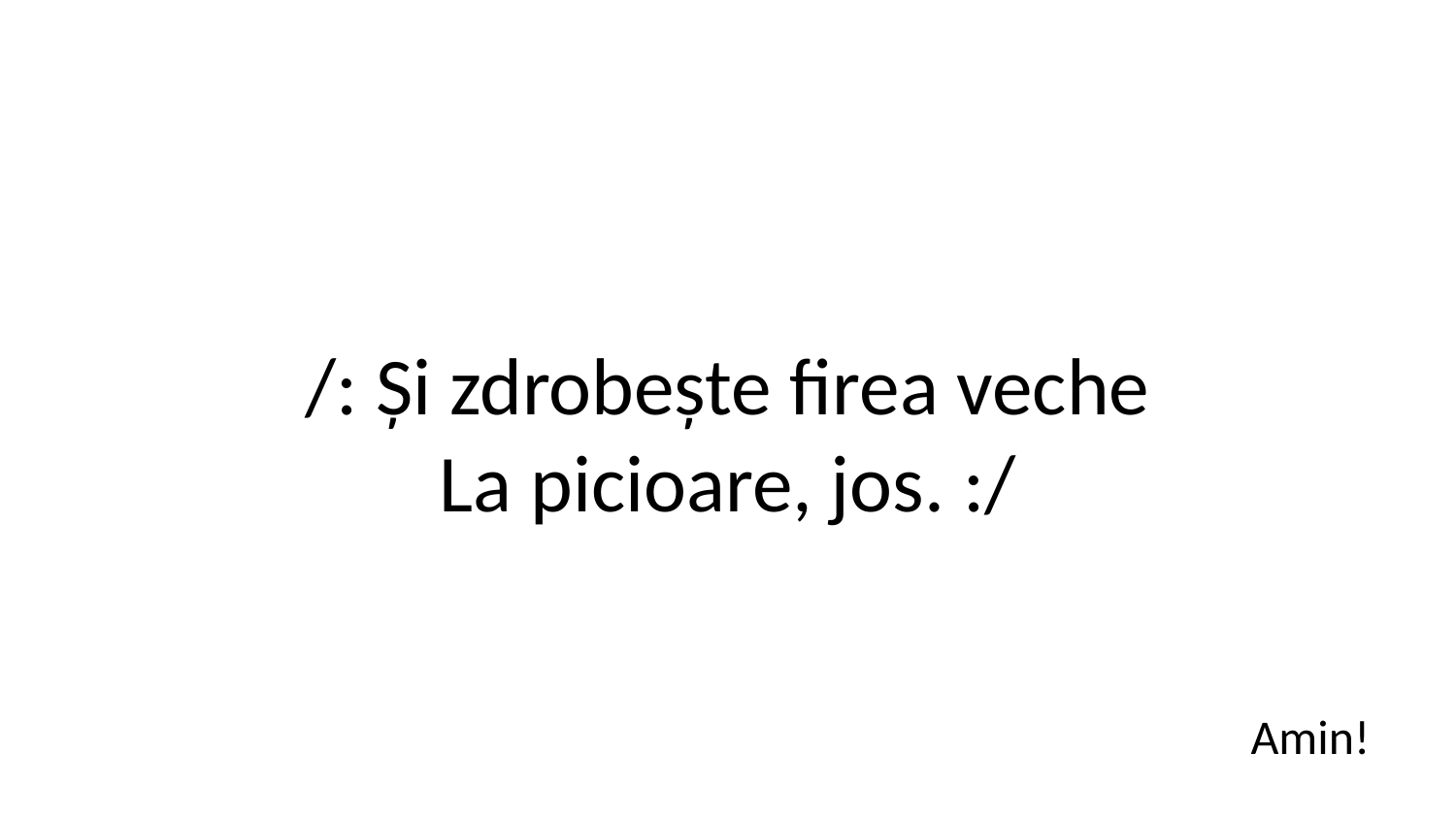

/: Și zdrobește firea veche
La picioare, jos. :/

Amin!